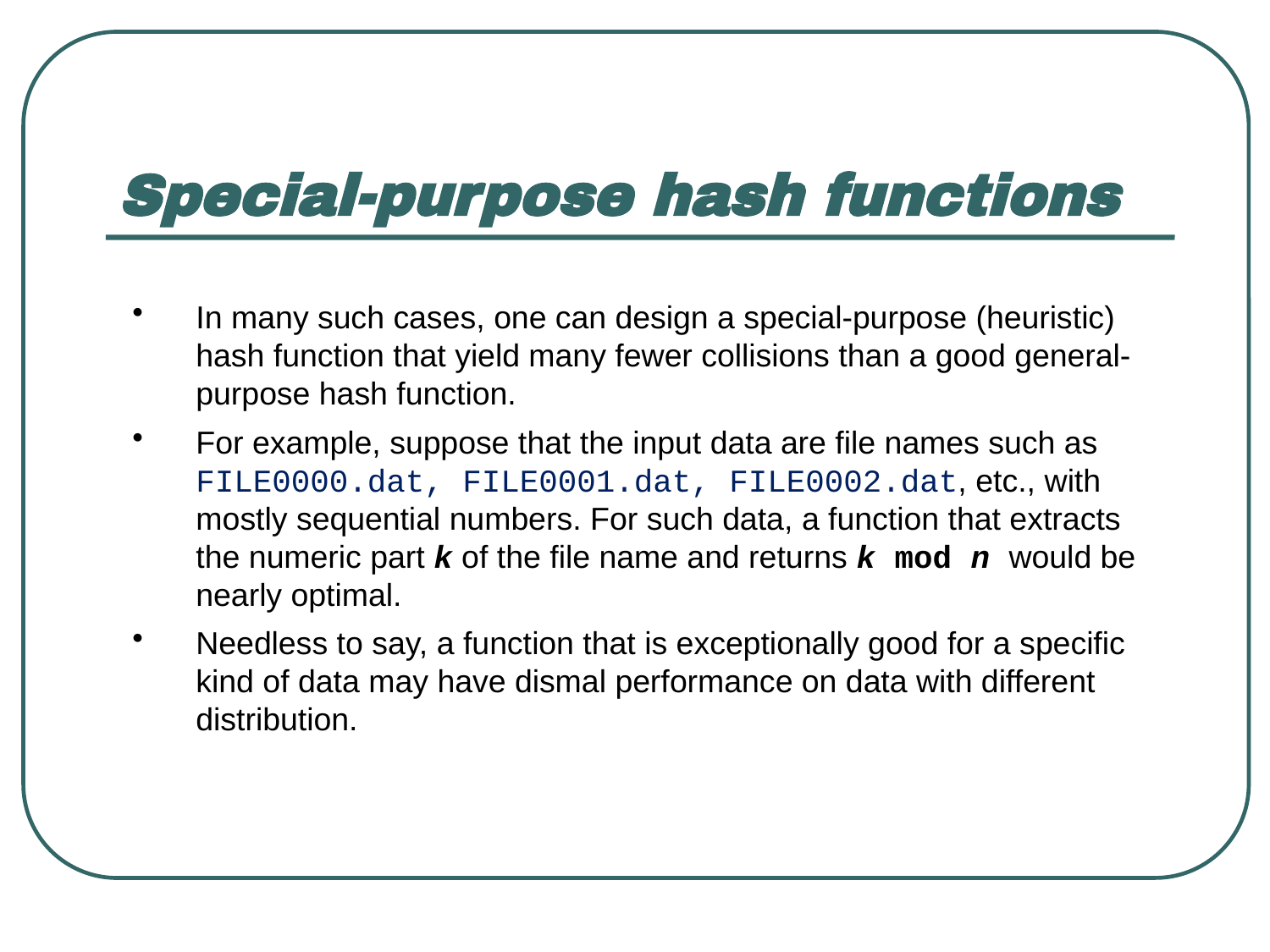

Special-purpose hash functions

In many such cases, one can design a special-purpose (heuristic) hash function that yield many fewer collisions than a good general-purpose hash function.
For example, suppose that the input data are file names such as FILE0000.dat, FILE0001.dat, FILE0002.dat, etc., with mostly sequential numbers. For such data, a function that extracts the numeric part k of the file name and returns k mod n would be nearly optimal.
Needless to say, a function that is exceptionally good for a specific kind of data may have dismal performance on data with different distribution.